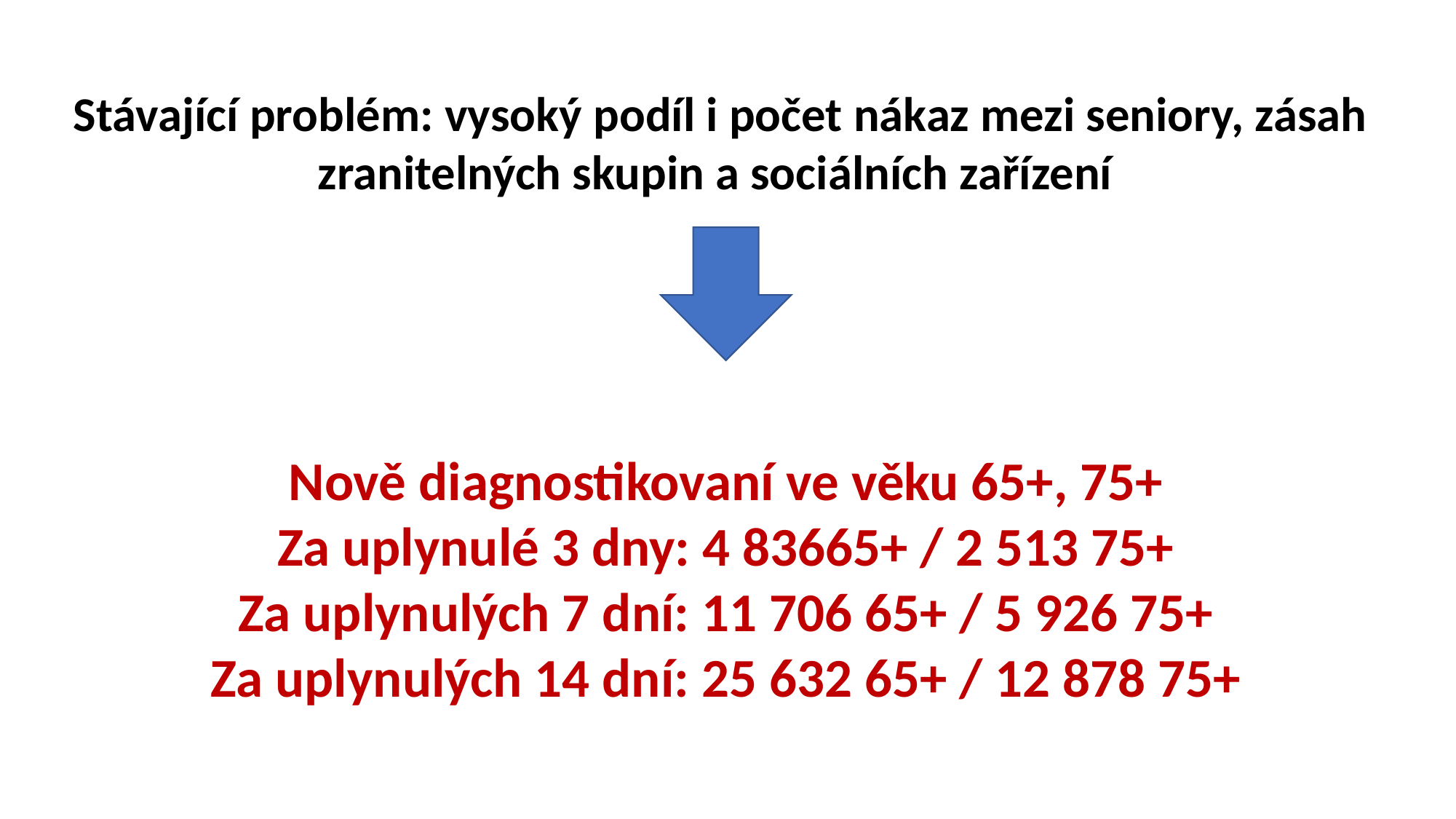

Stávající problém: vysoký podíl i počet nákaz mezi seniory, zásah zranitelných skupin a sociálních zařízení

Nově diagnostikovaní ve věku 65+, 75+
Za uplynulé 3 dny: 4 83665+ / 2 513 75+
Za uplynulých 7 dní: 11 706 65+ / 5 926 75+
Za uplynulých 14 dní: 25 632 65+ / 12 878 75+